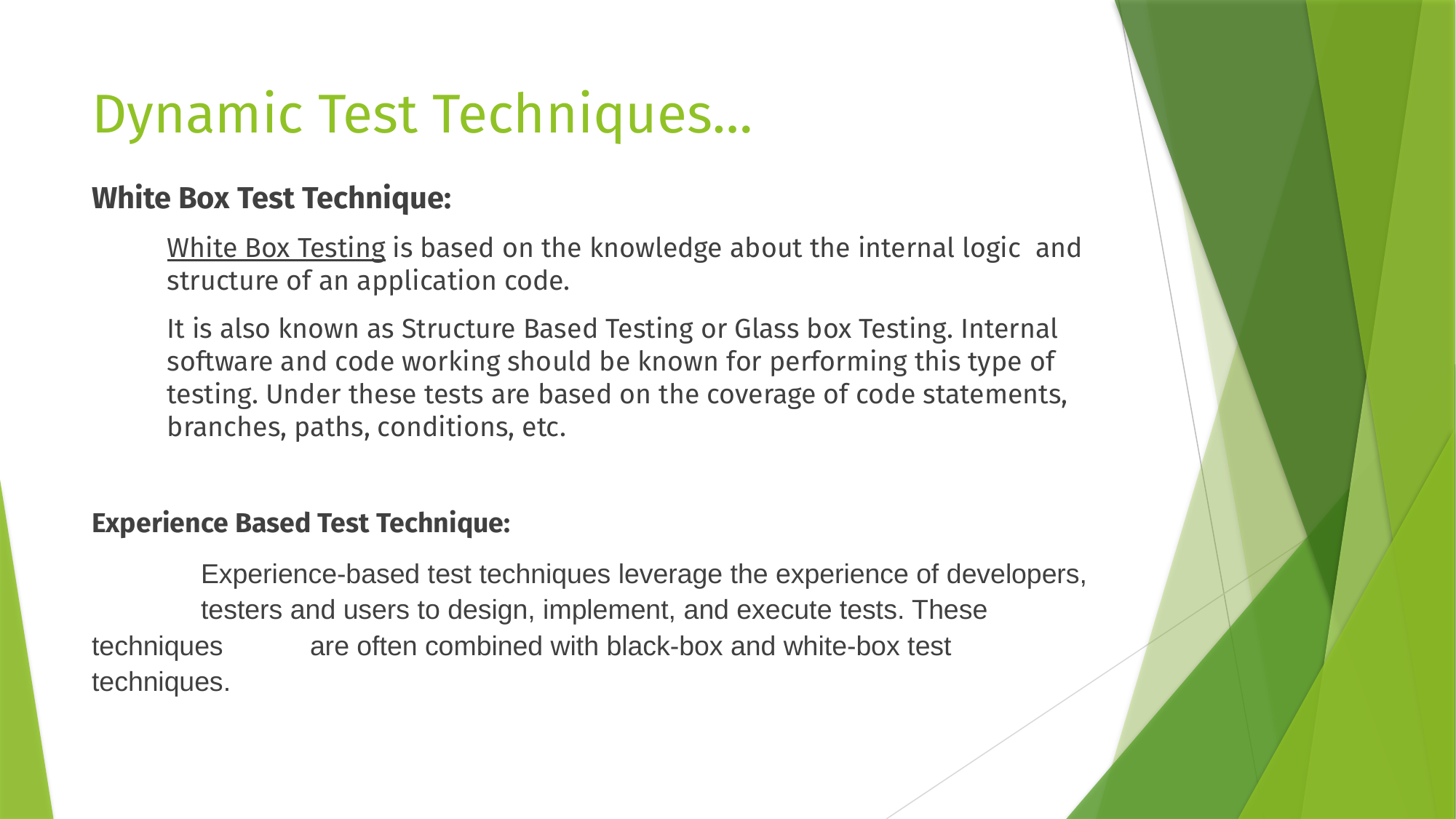

# Dynamic Test Techniques…
White Box Test Technique:
White Box Testing is based on the knowledge about the internal logic  and structure of an application code.
It is also known as Structure Based Testing or Glass box Testing. Internal software and code working should be known for performing this type of testing. Under these tests are based on the coverage of code statements, branches, paths, conditions, etc.

Experience Based Test Technique:
	Experience-based test techniques leverage the experience of developers, 	testers and users to design, implement, and execute tests. These techniques 	are often combined with black-box and white-box test techniques.